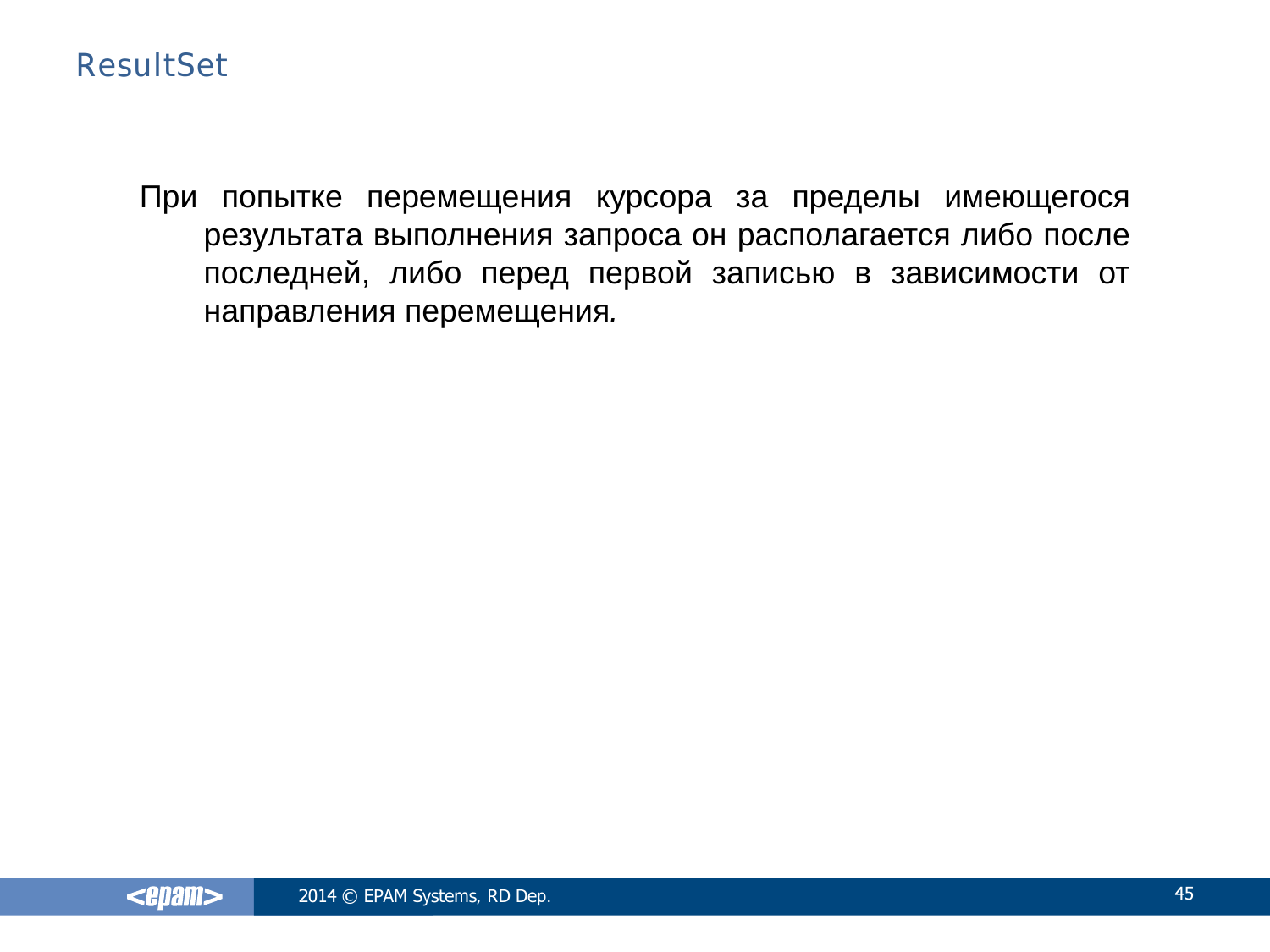

# ResultSet
При попытке перемещения курсора за пределы имеющегося результата выполнения запроса он располагается либо после последней, либо перед первой записью в зависимости от направления перемещения.
45
2014 © EPAM Systems, RD Dep.